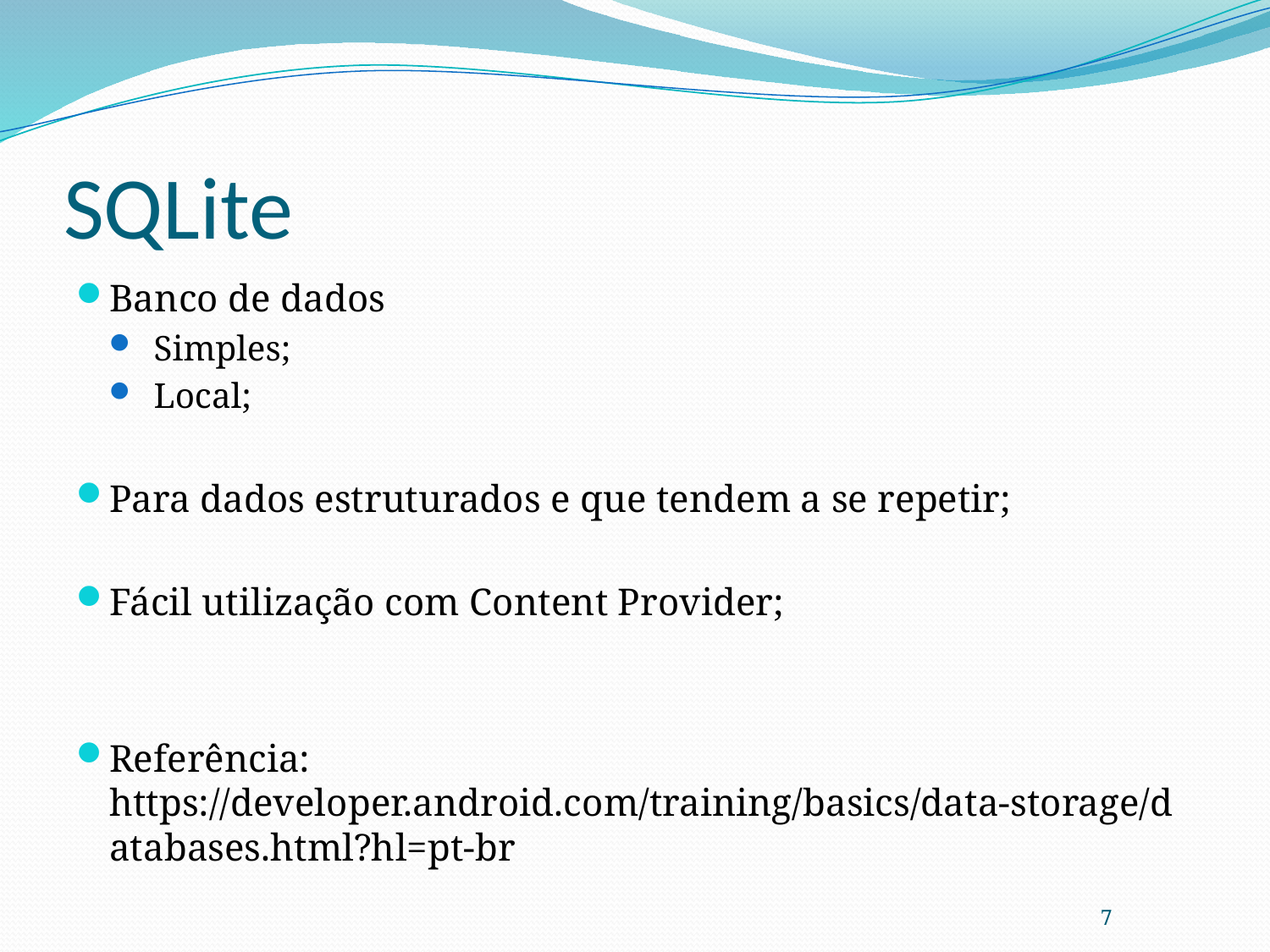

# SQLite
Banco de dados
Simples;
Local;

Para dados estruturados e que tendem a se repetir;

Fácil utilização com Content Provider;

Referência: https://developer.android.com/training/basics/data-storage/databases.html?hl=pt-br
7